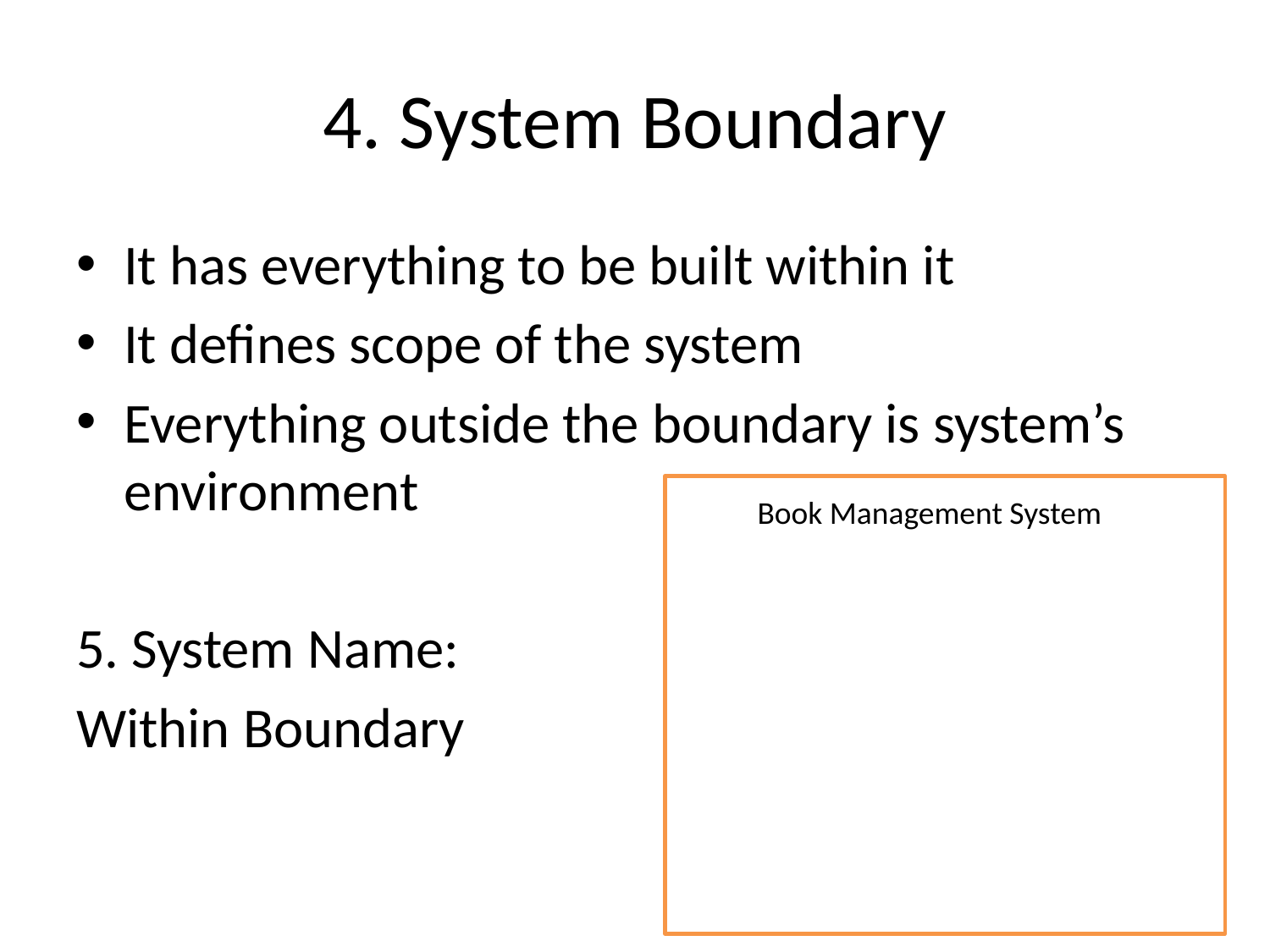

# 4. System Boundary
It has everything to be built within it
It defines scope of the system
Everything outside the boundary is system’s environment

5. System Name:
Within Boundary

Book Management System